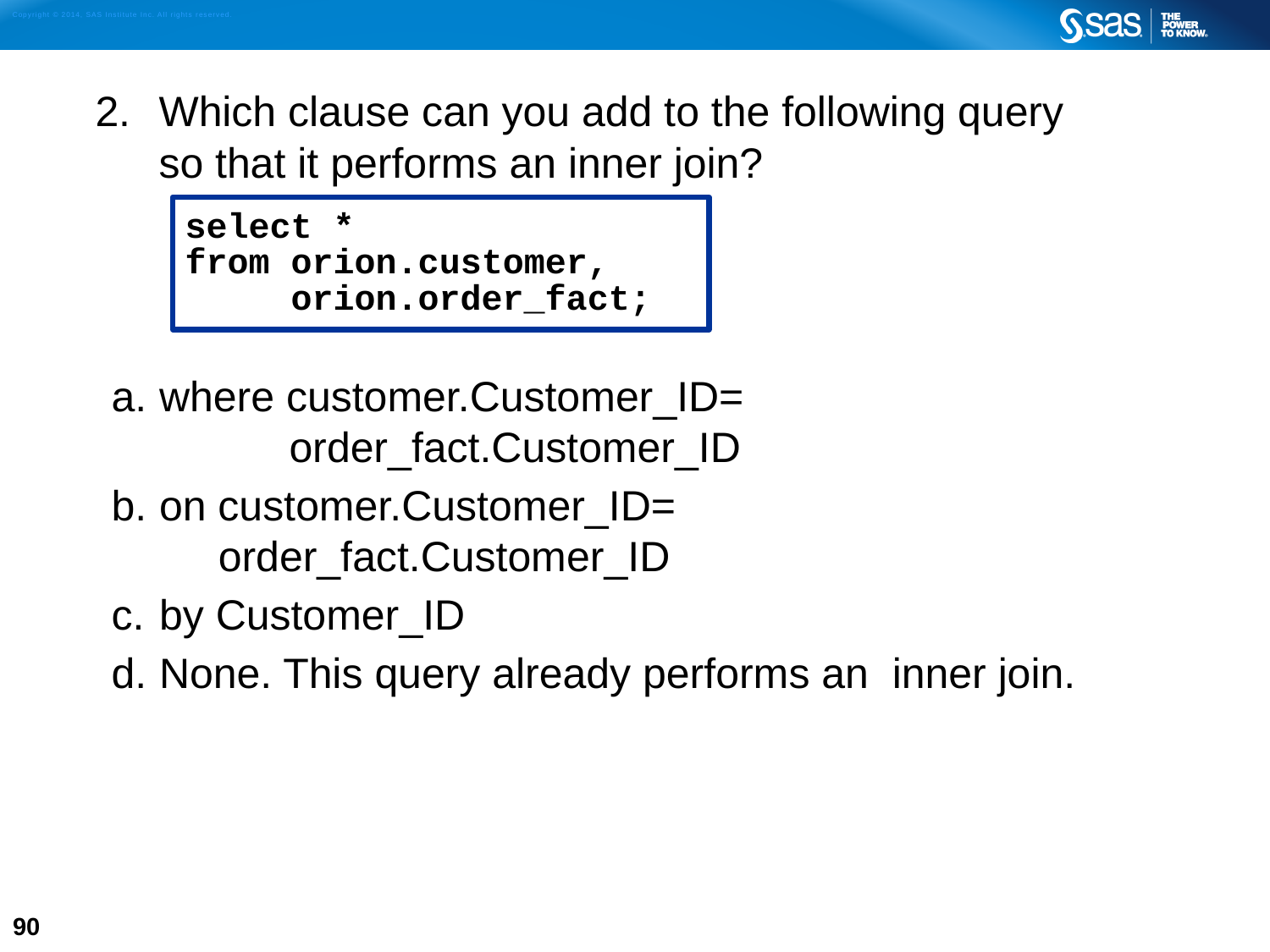

Which clause can you add to the following query
so that it performs an inner join?

where customer.Customer_ID=
           order_fact.Customer_ID
on customer.Customer_ID=
     order_fact.Customer_ID
by Customer_ID
None. This query already performs an  inner join.

select *
from orion.customer,
     orion.order_fact;